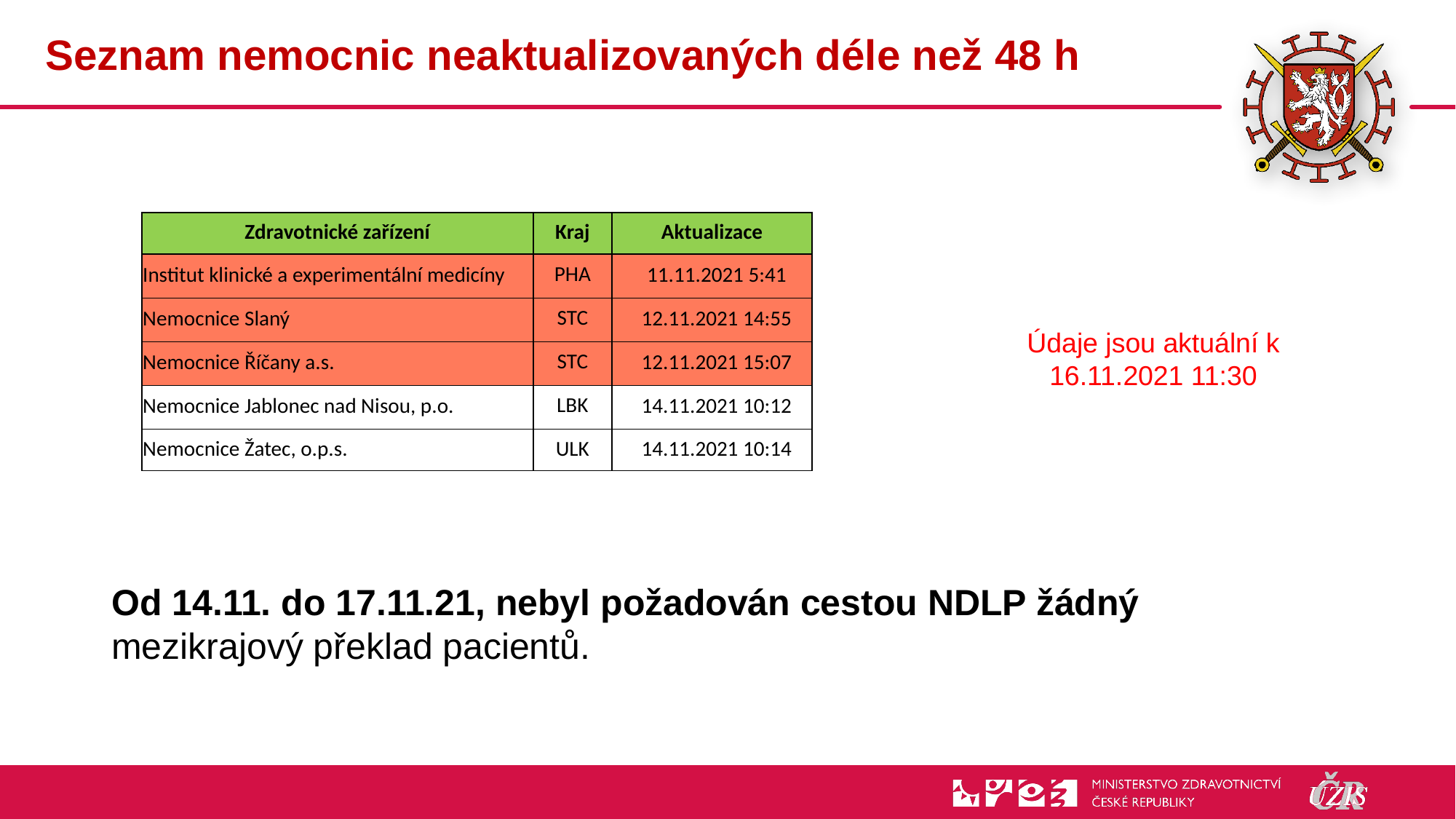

# Seznam nemocnic neaktualizovaných déle než 48 h
| Zdravotnické zařízení | Kraj | Aktualizace |
| --- | --- | --- |
| Institut klinické a experimentální medicíny | PHA | 11.11.2021 5:41 |
| Nemocnice Slaný | STC | 12.11.2021 14:55 |
| Nemocnice Říčany a.s. | STC | 12.11.2021 15:07 |
| Nemocnice Jablonec nad Nisou, p.o. | LBK | 14.11.2021 10:12 |
| Nemocnice Žatec, o.p.s. | ULK | 14.11.2021 10:14 |
Údaje jsou aktuální k 16.11.2021 11:30
Od 14.11. do 17.11.21, nebyl požadován cestou NDLP žádný mezikrajový překlad pacientů.